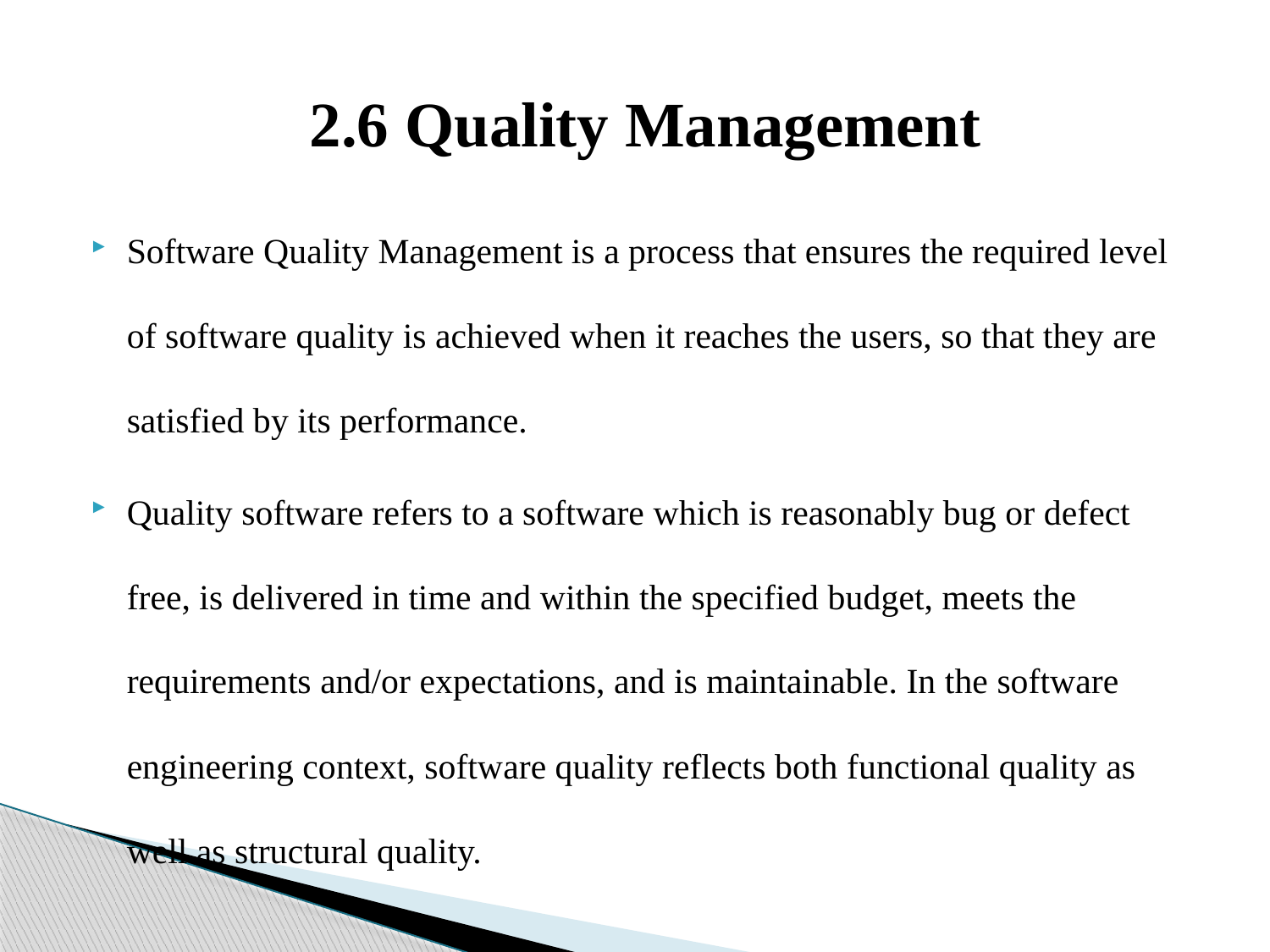

# 2.6 Quality Management
Software Quality Management is a process that ensures the required level of software quality is achieved when it reaches the users, so that they are satisfied by its performance.
Quality software refers to a software which is reasonably bug or defect free, is delivered in time and within the specified budget, meets the requirements and/or expectations, and is maintainable. In the software engineering context, software quality reflects both functional quality as well as structural quality.